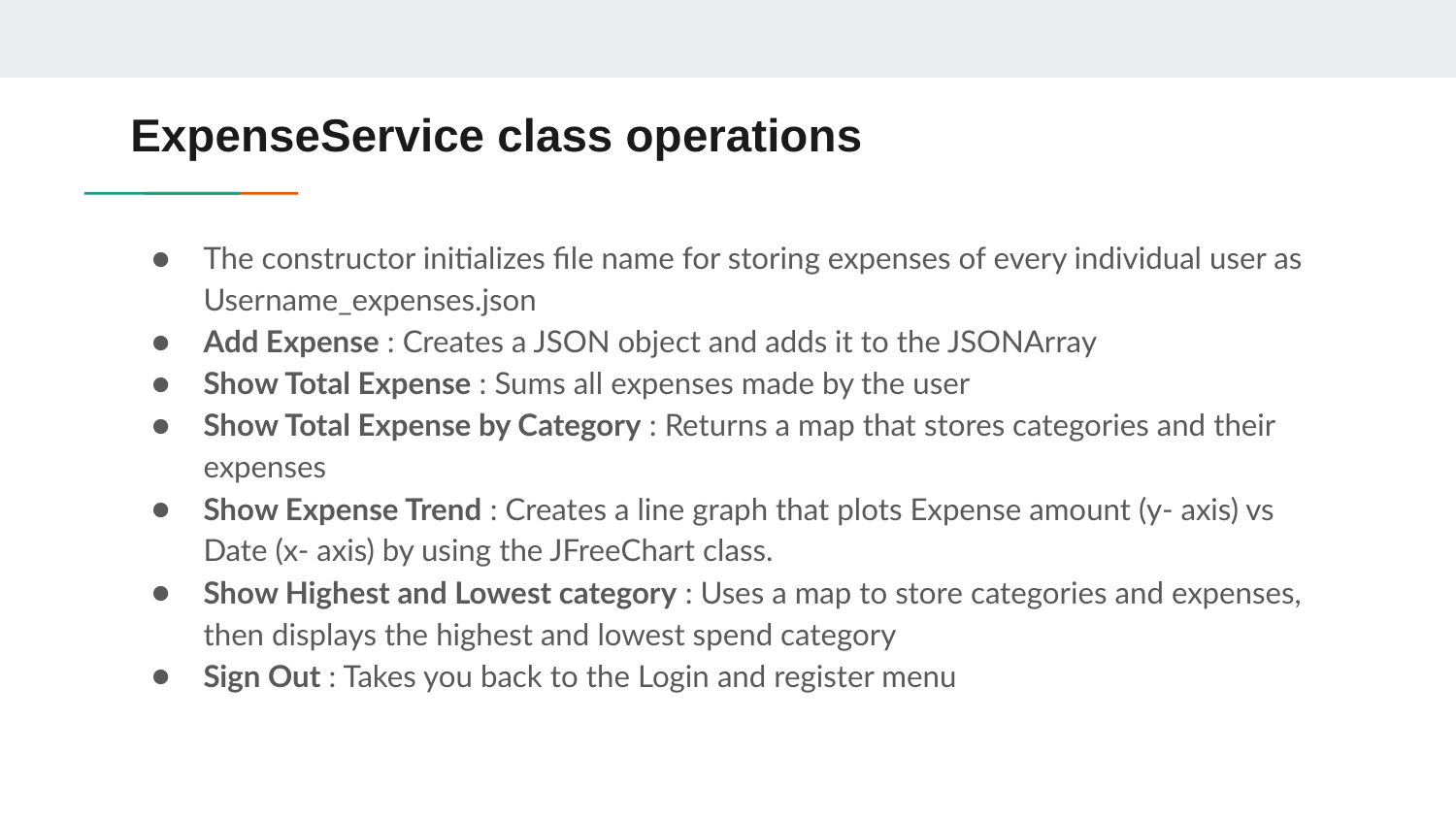

# ExpenseService class operations
The constructor initializes file name for storing expenses of every individual user as Username_expenses.json
Add Expense : Creates a JSON object and adds it to the JSONArray
Show Total Expense : Sums all expenses made by the user
Show Total Expense by Category : Returns a map that stores categories and their expenses
Show Expense Trend : Creates a line graph that plots Expense amount (y- axis) vs Date (x- axis) by using the JFreeChart class.
Show Highest and Lowest category : Uses a map to store categories and expenses, then displays the highest and lowest spend category
Sign Out : Takes you back to the Login and register menu